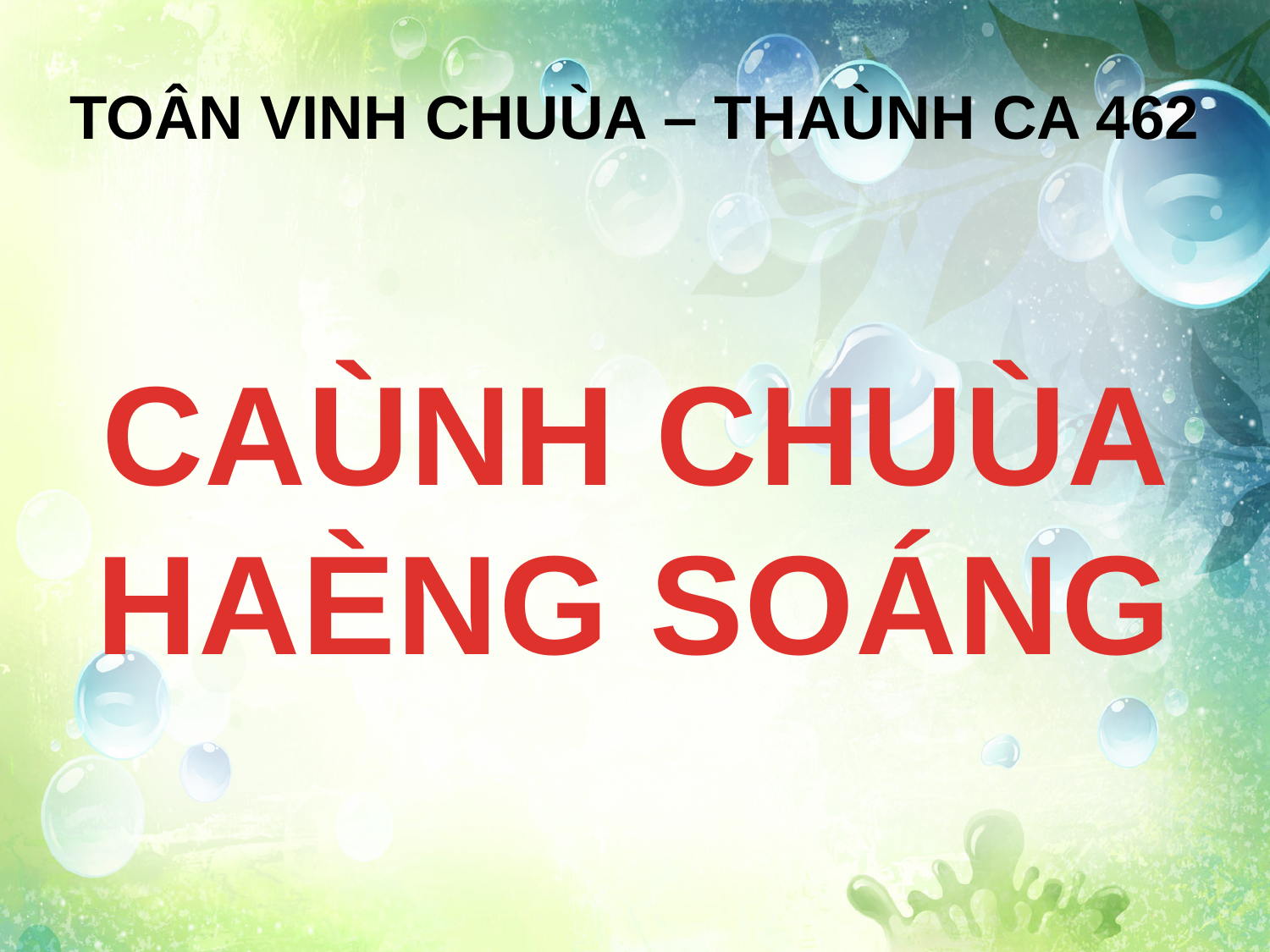

TOÂN VINH CHUÙA – THAÙNH CA 462
CAÙNH CHUÙA HAÈNG SOÁNG